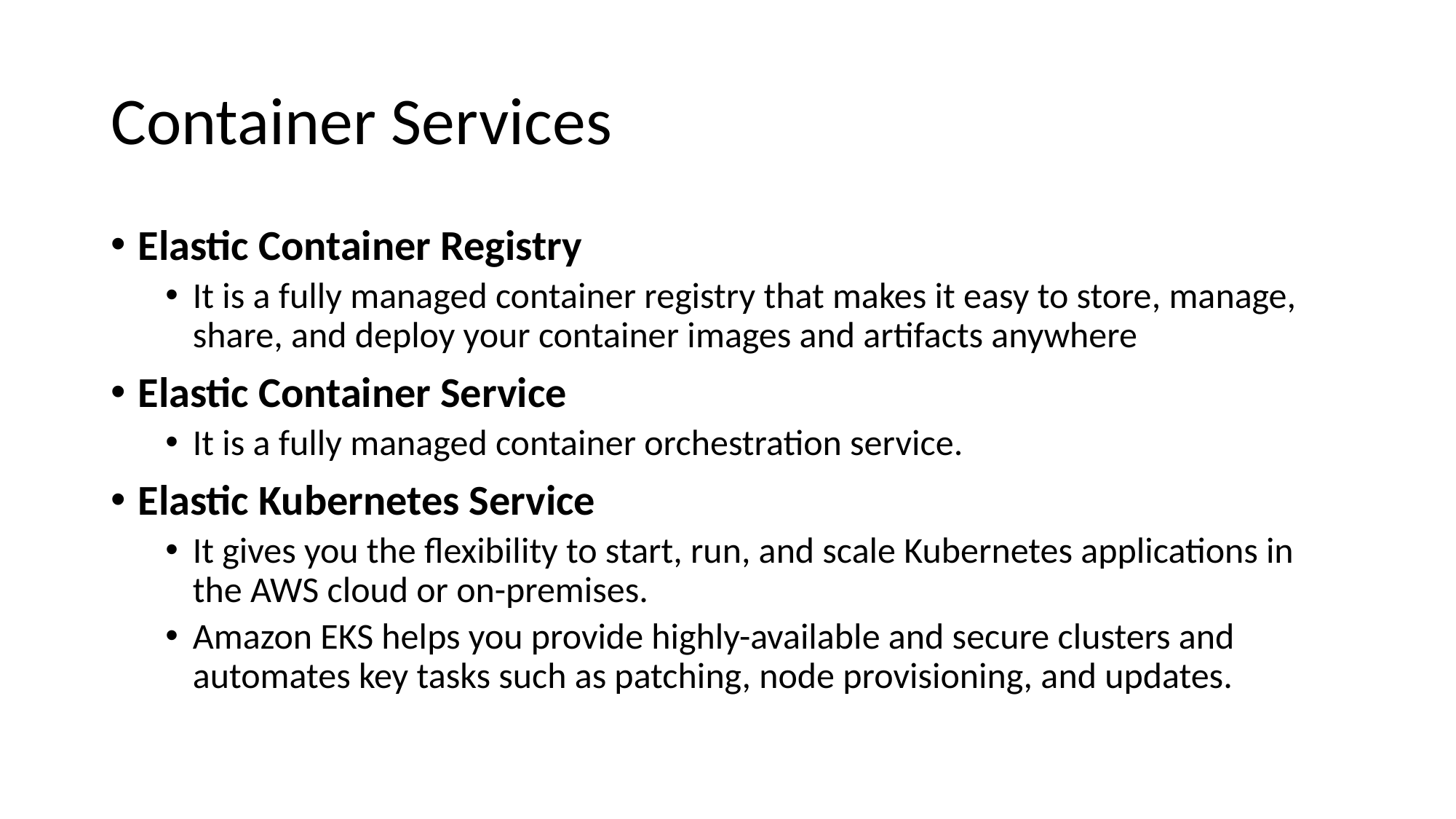

# Container Services
Elastic Container Registry
It is a fully managed container registry that makes it easy to store, manage, share, and deploy your container images and artifacts anywhere
Elastic Container Service
It is a fully managed container orchestration service.
Elastic Kubernetes Service
It gives you the flexibility to start, run, and scale Kubernetes applications in the AWS cloud or on-premises.
Amazon EKS helps you provide highly-available and secure clusters and automates key tasks such as patching, node provisioning, and updates.